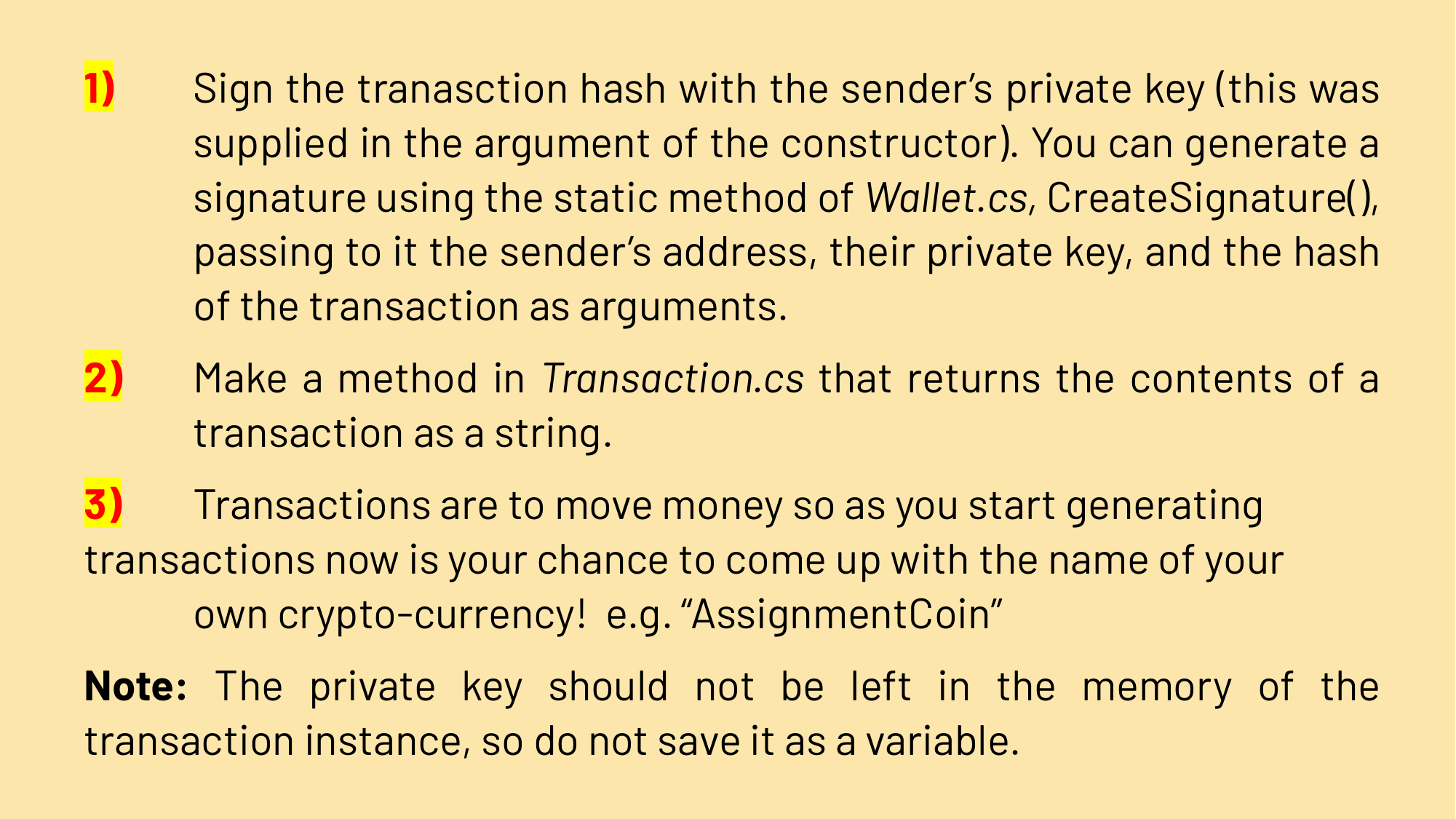

1)	Sign the tranasction hash with the sender’s private key (this was 	supplied in the argument of the constructor). You can generate a 	signature using the static method of Wallet.cs, CreateSignature(), 	passing to it the sender’s address, their private key, and the hash 	of the transaction as arguments.
2)	Make a method in Transaction.cs that returns the contents of a 	transaction as a string.
3)	Transactions are to move money so as you start generating 	transactions now is your chance to come up with the name of your 	own crypto-currency!  e.g. “AssignmentCoin”
Note: The private key should not be left in the memory of the transaction instance, so do not save it as a variable.